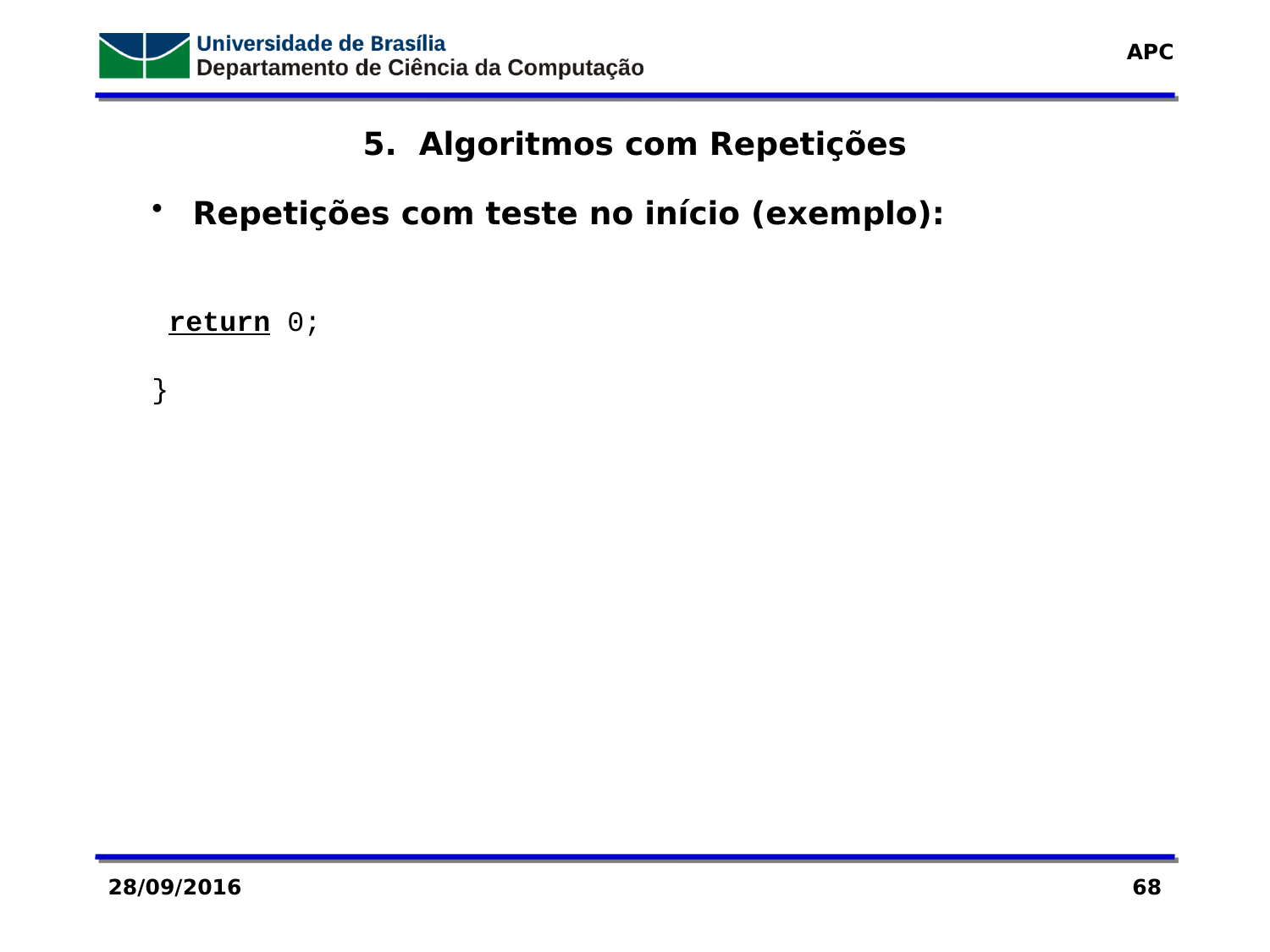

5.  Algoritmos com Repetições
 Repetições com teste no início (exemplo):

 return 0;

}
28/09/2016
68